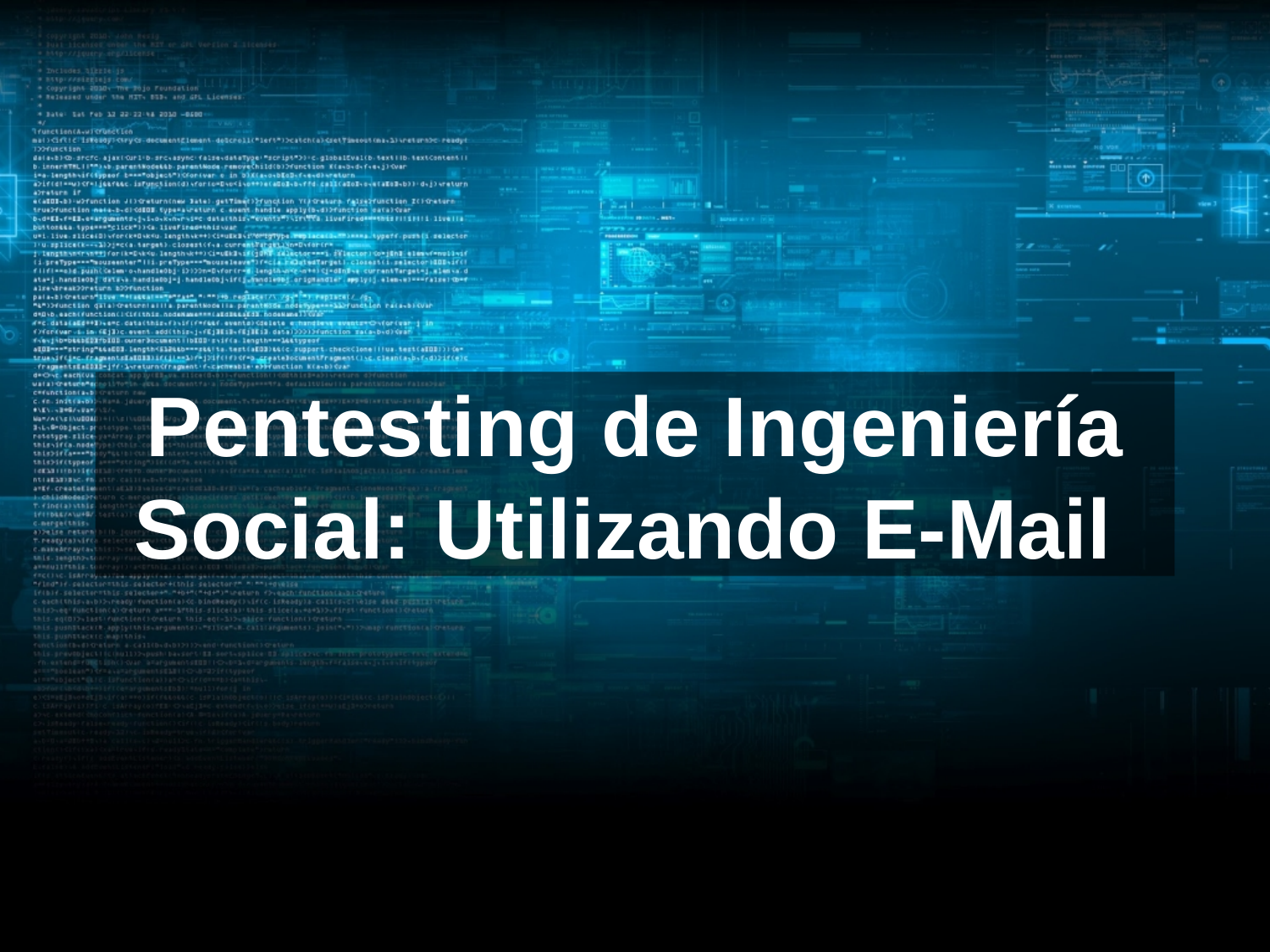

# Pentesting de Ingeniería Social: Utilizando E-Mail